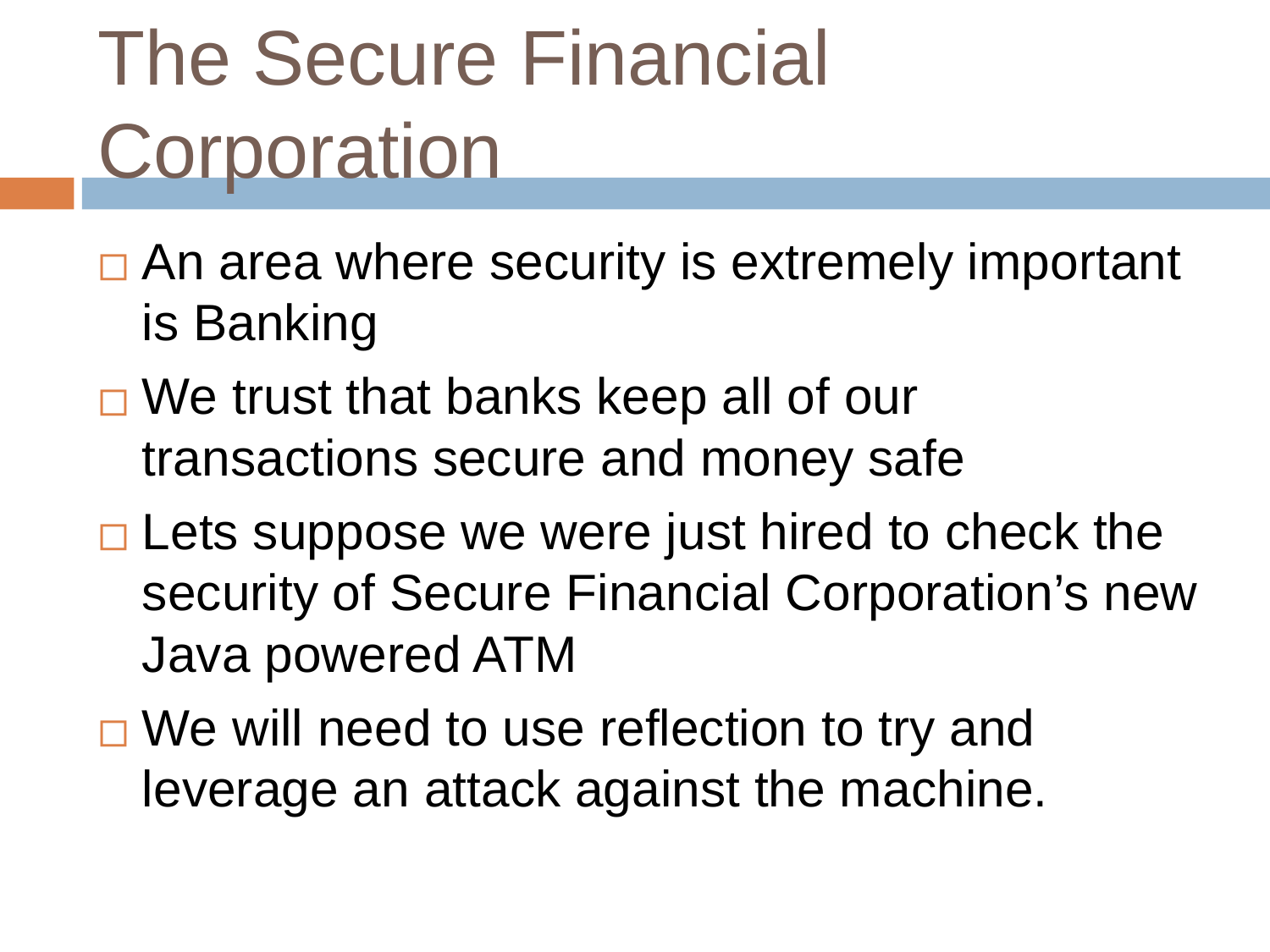

# The Secure Financial Corporation
An area where security is extremely important is Banking
We trust that banks keep all of our transactions secure and money safe
Lets suppose we were just hired to check the security of Secure Financial Corporation’s new Java powered ATM
We will need to use reflection to try and leverage an attack against the machine.